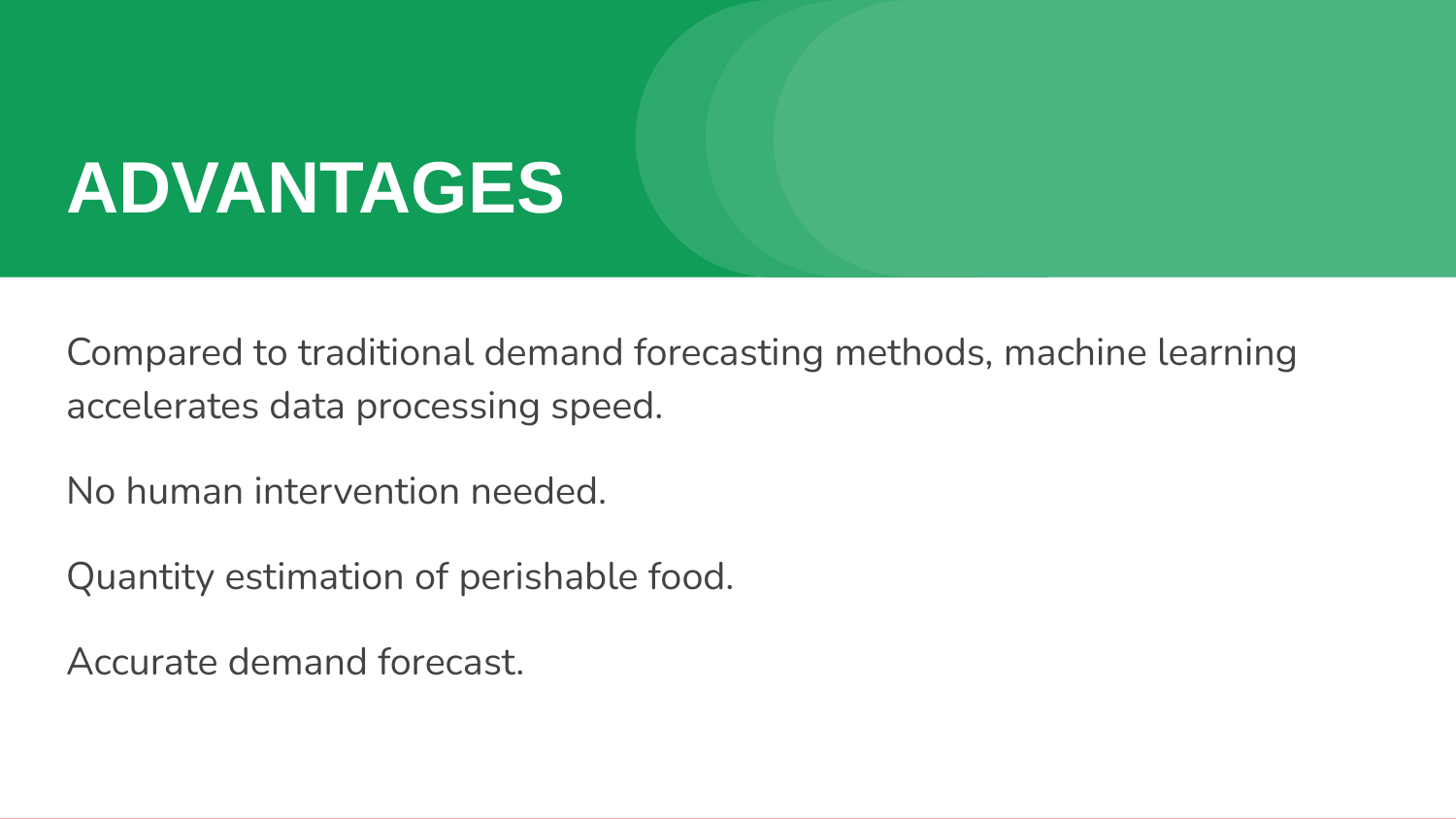

# ADVANTAGES
Compared to traditional demand forecasting methods, machine learning accelerates data processing speed.
No human intervention needed.
Quantity estimation of perishable food.
Accurate demand forecast.